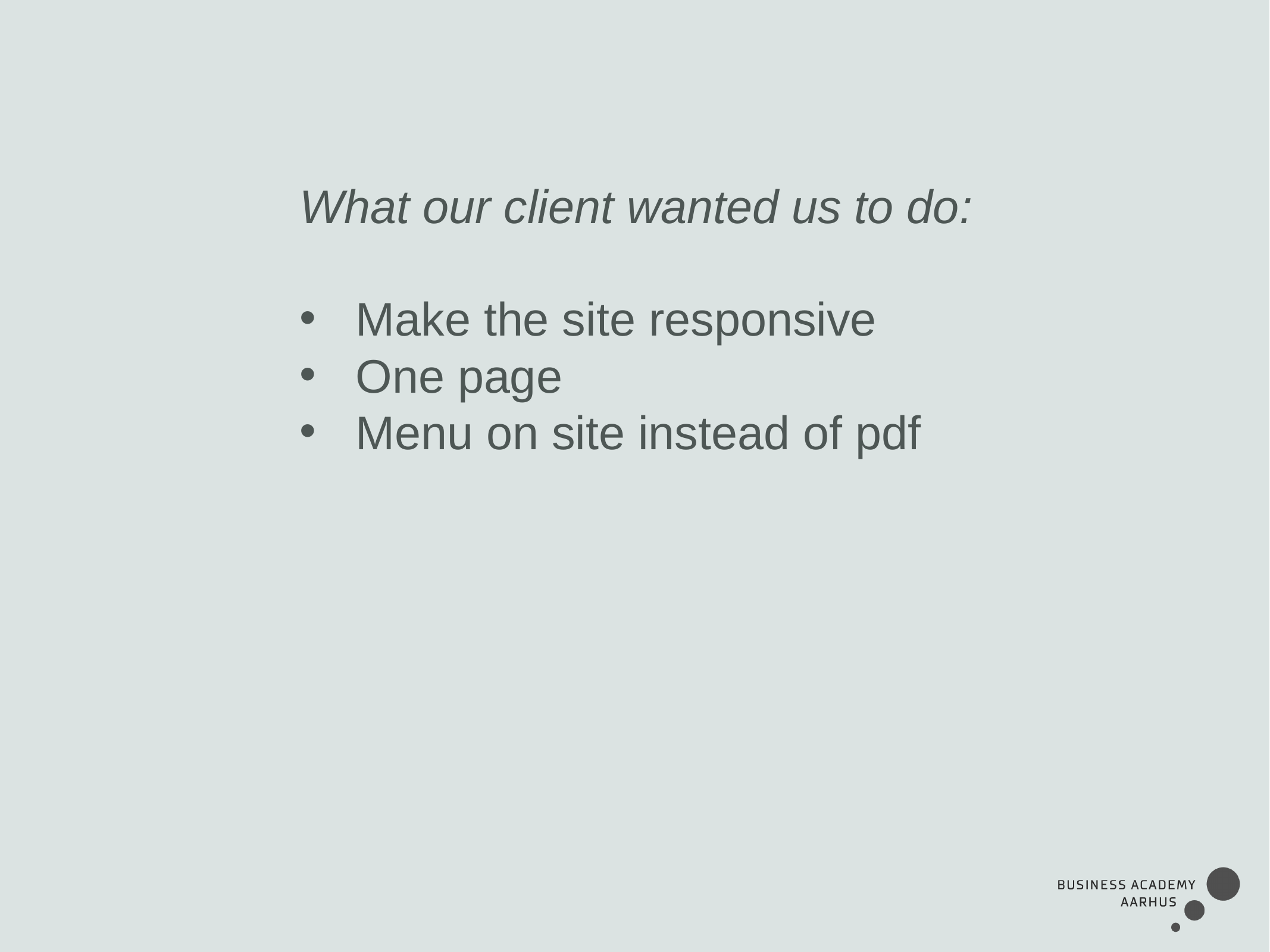

What our client wanted us to do:

Make the site responsive
One page
Menu on site instead of pdf